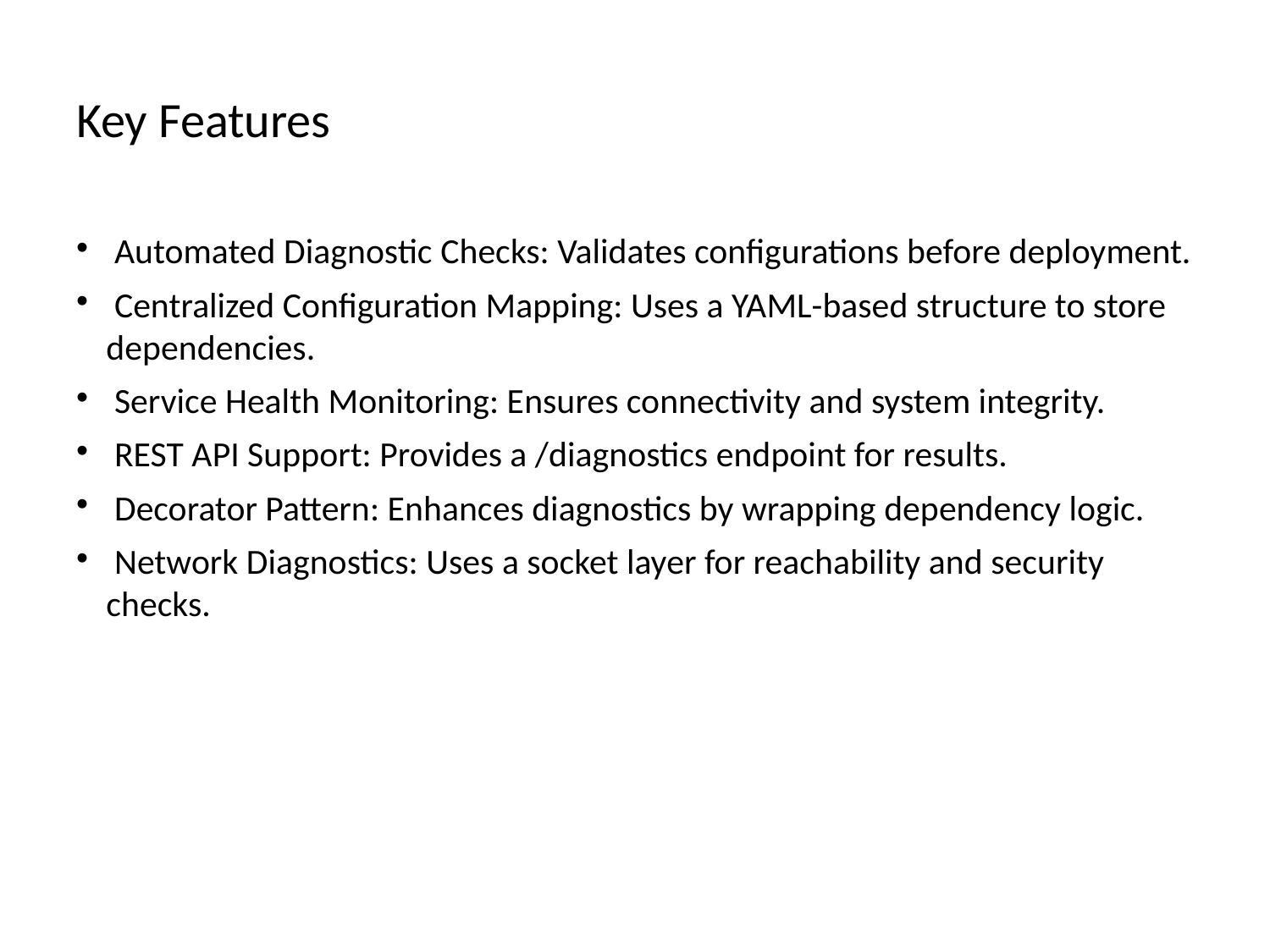

# Key Features
 Automated Diagnostic Checks: Validates configurations before deployment.
 Centralized Configuration Mapping: Uses a YAML-based structure to store dependencies.
 Service Health Monitoring: Ensures connectivity and system integrity.
 REST API Support: Provides a /diagnostics endpoint for results.
 Decorator Pattern: Enhances diagnostics by wrapping dependency logic.
 Network Diagnostics: Uses a socket layer for reachability and security checks.